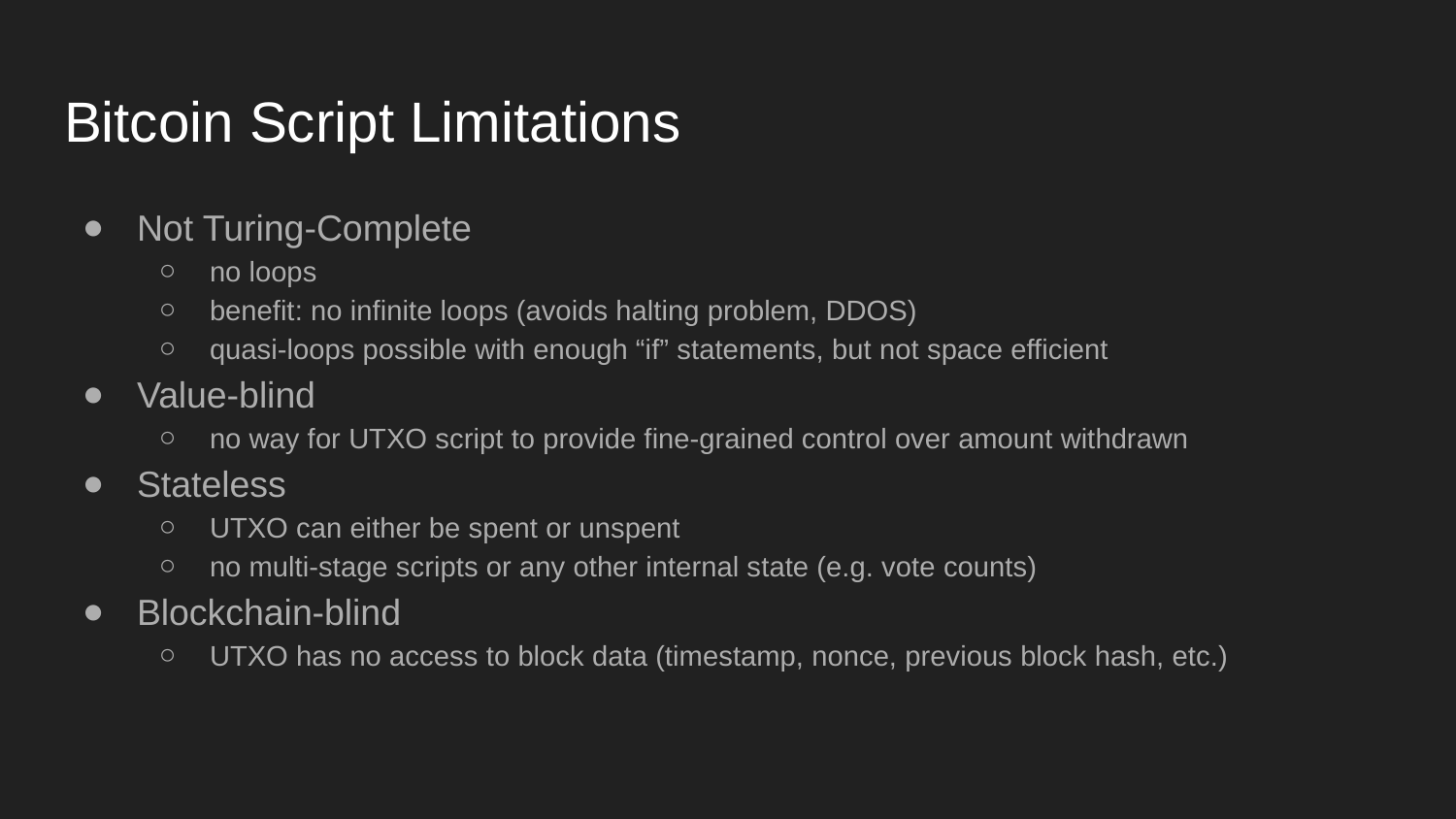

# Bitcoin Script Limitations
Not Turing-Complete
no loops
benefit: no infinite loops (avoids halting problem, DDOS)
quasi-loops possible with enough “if” statements, but not space efficient
Value-blind
no way for UTXO script to provide fine-grained control over amount withdrawn
Stateless
UTXO can either be spent or unspent
no multi-stage scripts or any other internal state (e.g. vote counts)
Blockchain-blind
UTXO has no access to block data (timestamp, nonce, previous block hash, etc.)